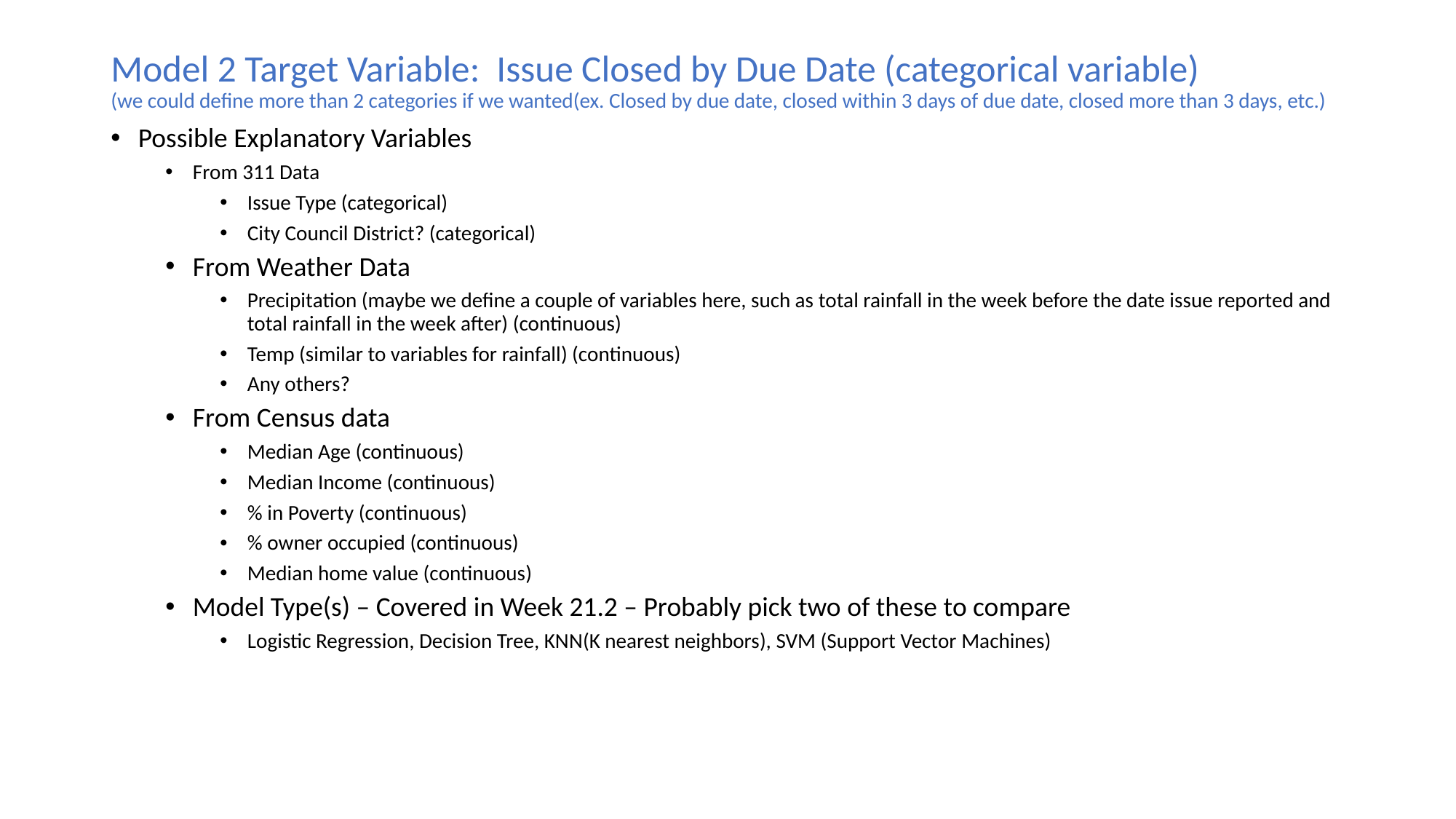

# Model 2 Target Variable:  Issue Closed by Due Date (categorical variable) (we could define more than 2 categories if we wanted(ex. Closed by due date, closed within 3 days of due date, closed more than 3 days, etc.)
Possible Explanatory Variables
From 311 Data
Issue Type (categorical)
City Council District? (categorical)
From Weather Data
Precipitation (maybe we define a couple of variables here, such as total rainfall in the week before the date issue reported and total rainfall in the week after) (continuous)
Temp (similar to variables for rainfall) (continuous)
Any others?
From Census data
Median Age (continuous)
Median Income (continuous)
% in Poverty (continuous)
% owner occupied (continuous)
Median home value (continuous)
Model Type(s) – Covered in Week 21.2 – Probably pick two of these to compare
Logistic Regression, Decision Tree, KNN(K nearest neighbors), SVM (Support Vector Machines)